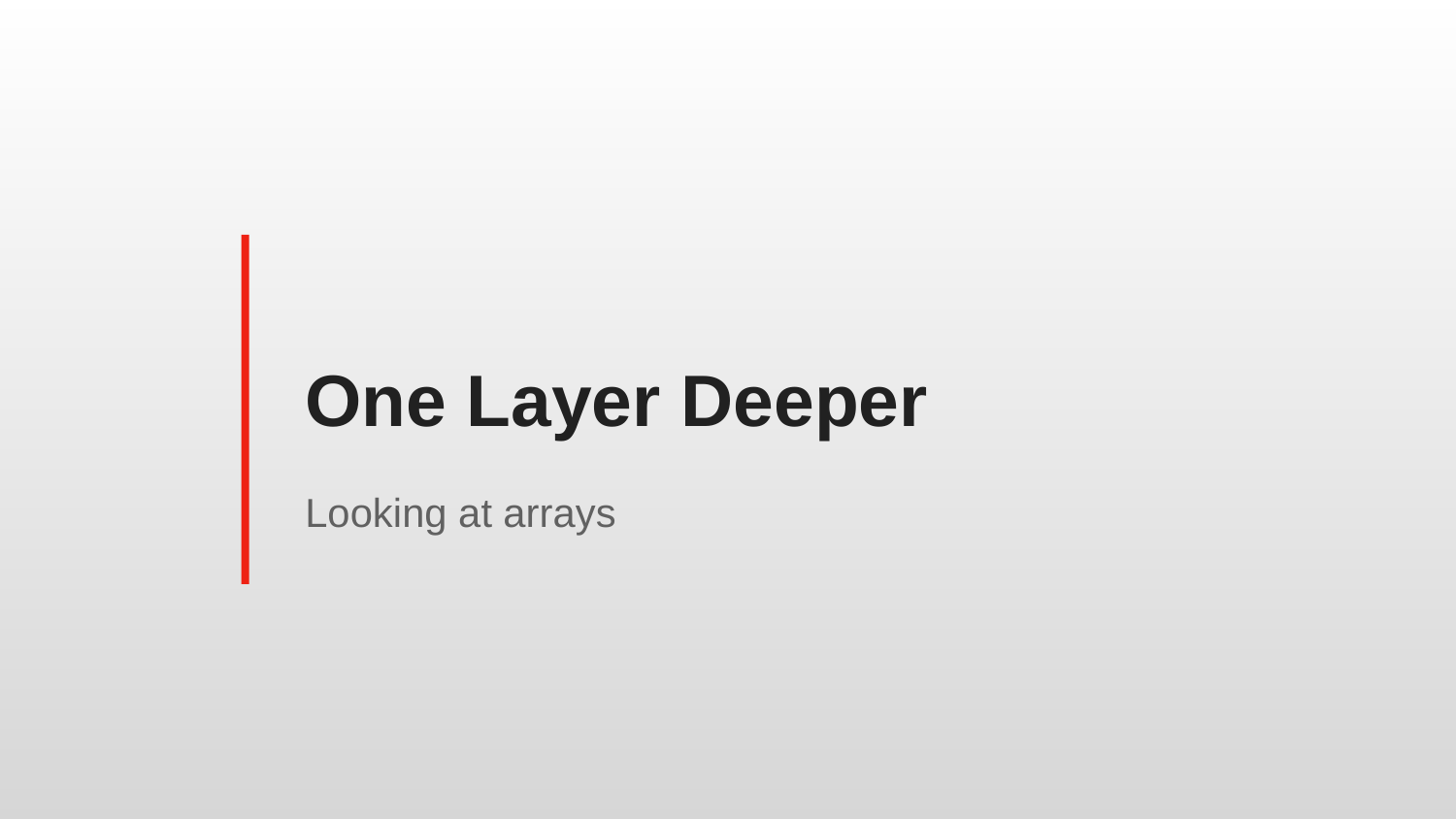

# One Layer Deeper
Looking at arrays